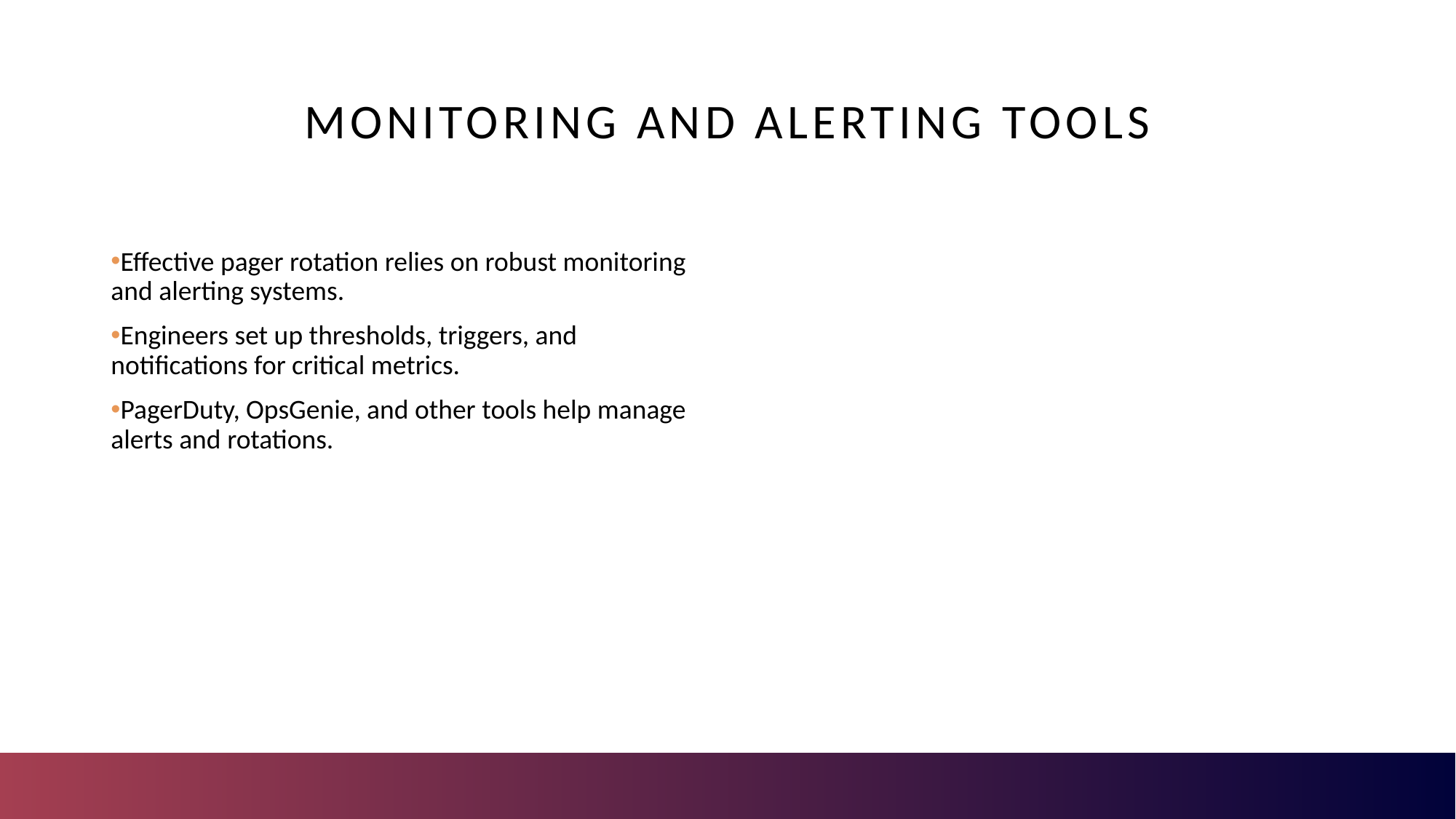

# Monitoring and Alerting Tools
Effective pager rotation relies on robust monitoring and alerting systems.
Engineers set up thresholds, triggers, and notifications for critical metrics.
PagerDuty, OpsGenie, and other tools help manage alerts and rotations.